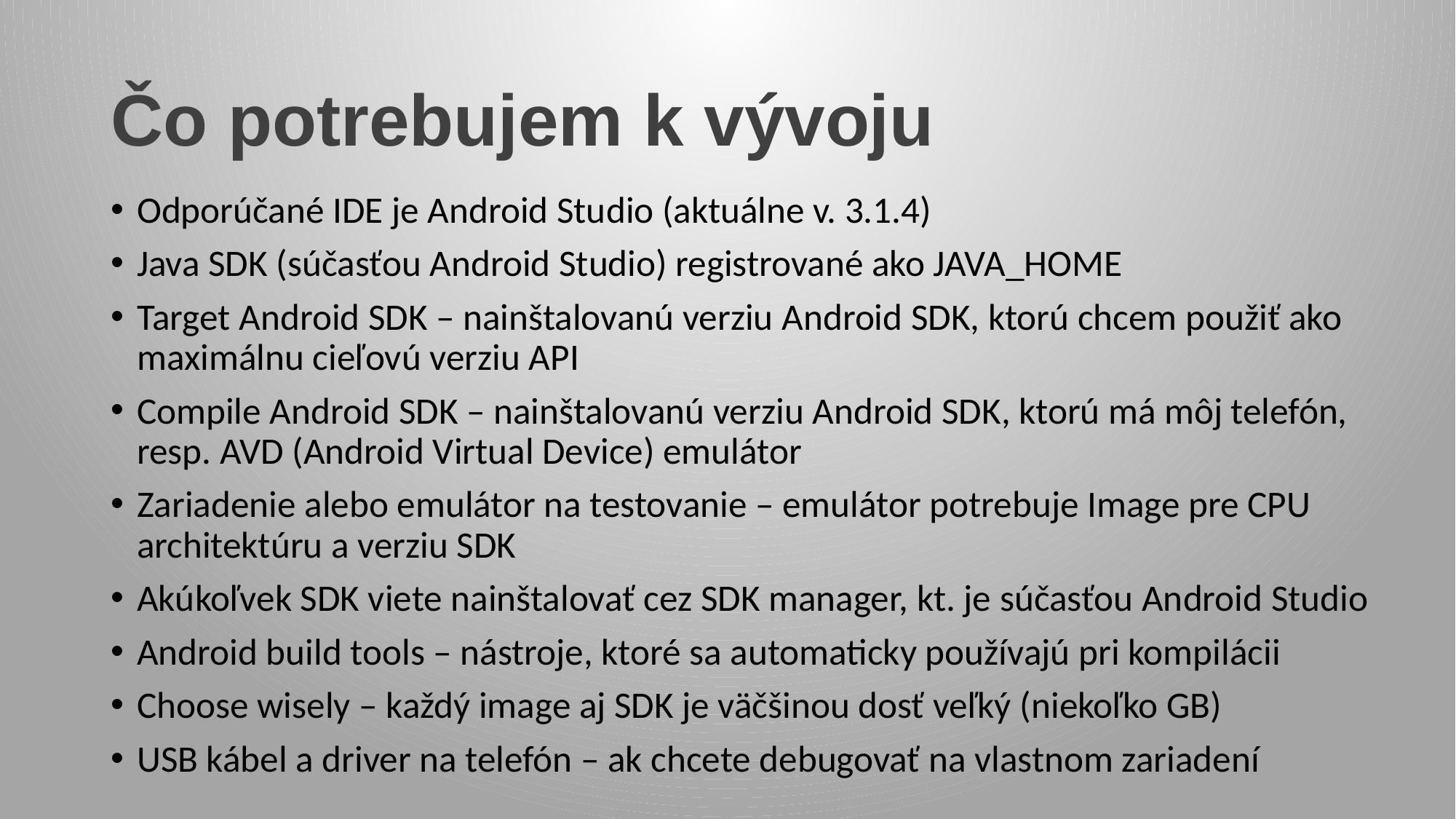

# Čo potrebujem k vývoju
Odporúčané IDE je Android Studio (aktuálne v. 3.1.4)
Java SDK (súčasťou Android Studio) registrované ako JAVA_HOME
Target Android SDK – nainštalovanú verziu Android SDK, ktorú chcem použiť ako maximálnu cieľovú verziu API
Compile Android SDK – nainštalovanú verziu Android SDK, ktorú má môj telefón, resp. AVD (Android Virtual Device) emulátor
Zariadenie alebo emulátor na testovanie – emulátor potrebuje Image pre CPU architektúru a verziu SDK
Akúkoľvek SDK viete nainštalovať cez SDK manager, kt. je súčasťou Android Studio
Android build tools – nástroje, ktoré sa automaticky používajú pri kompilácii
Choose wisely – každý image aj SDK je väčšinou dosť veľký (niekoľko GB)
USB kábel a driver na telefón – ak chcete debugovať na vlastnom zariadení